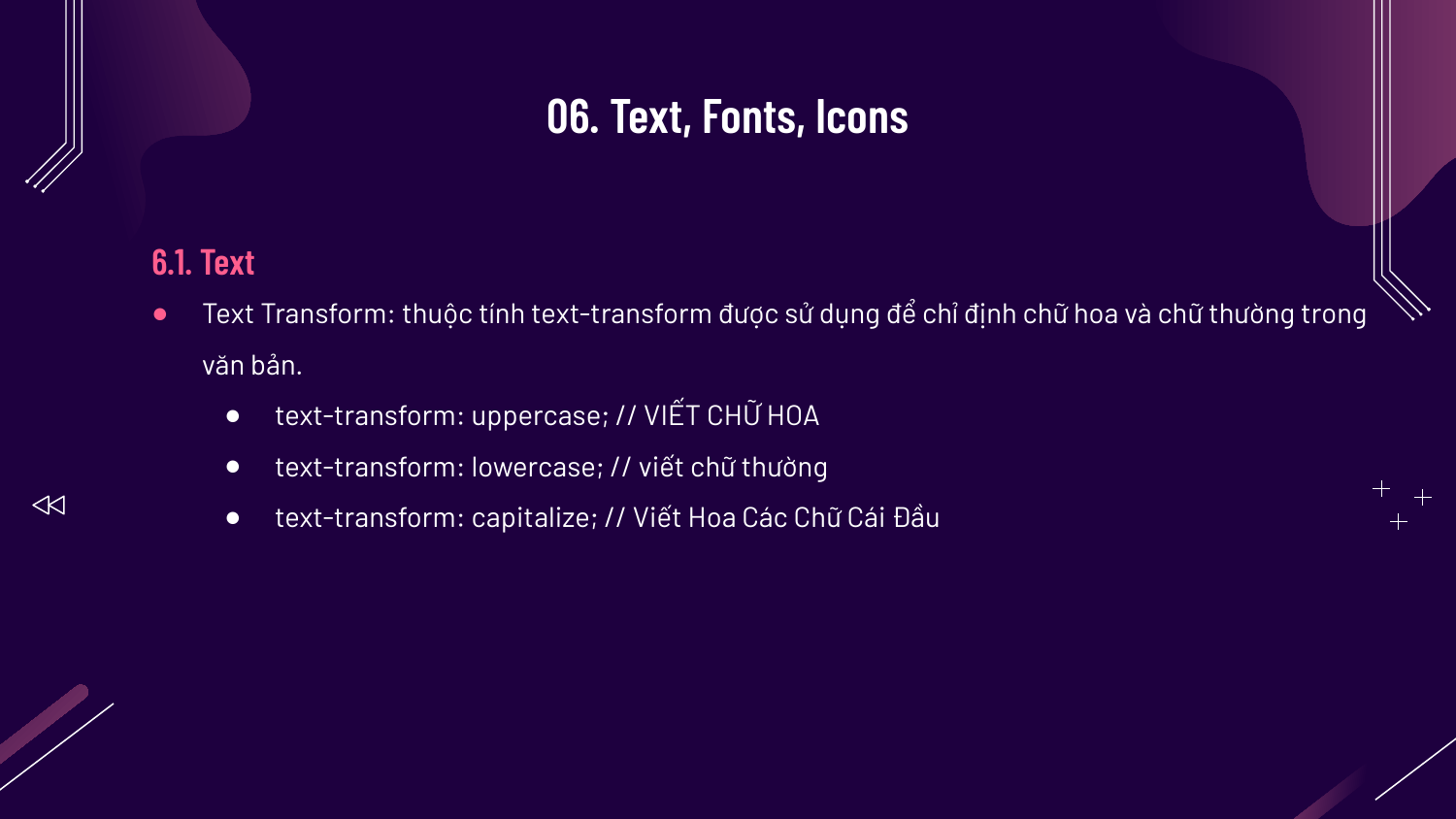

# 06. Text, Fonts, Icons
6.1. Text
Text Transform: thuộc tính text-transform được sử dụng để chỉ định chữ hoa và chữ thường trong văn bản.
text-transform: uppercase; // VIẾT CHỮ HOA
text-transform: lowercase; // viết chữ thường
text-transform: capitalize; // Viết Hoa Các Chữ Cái Đầu